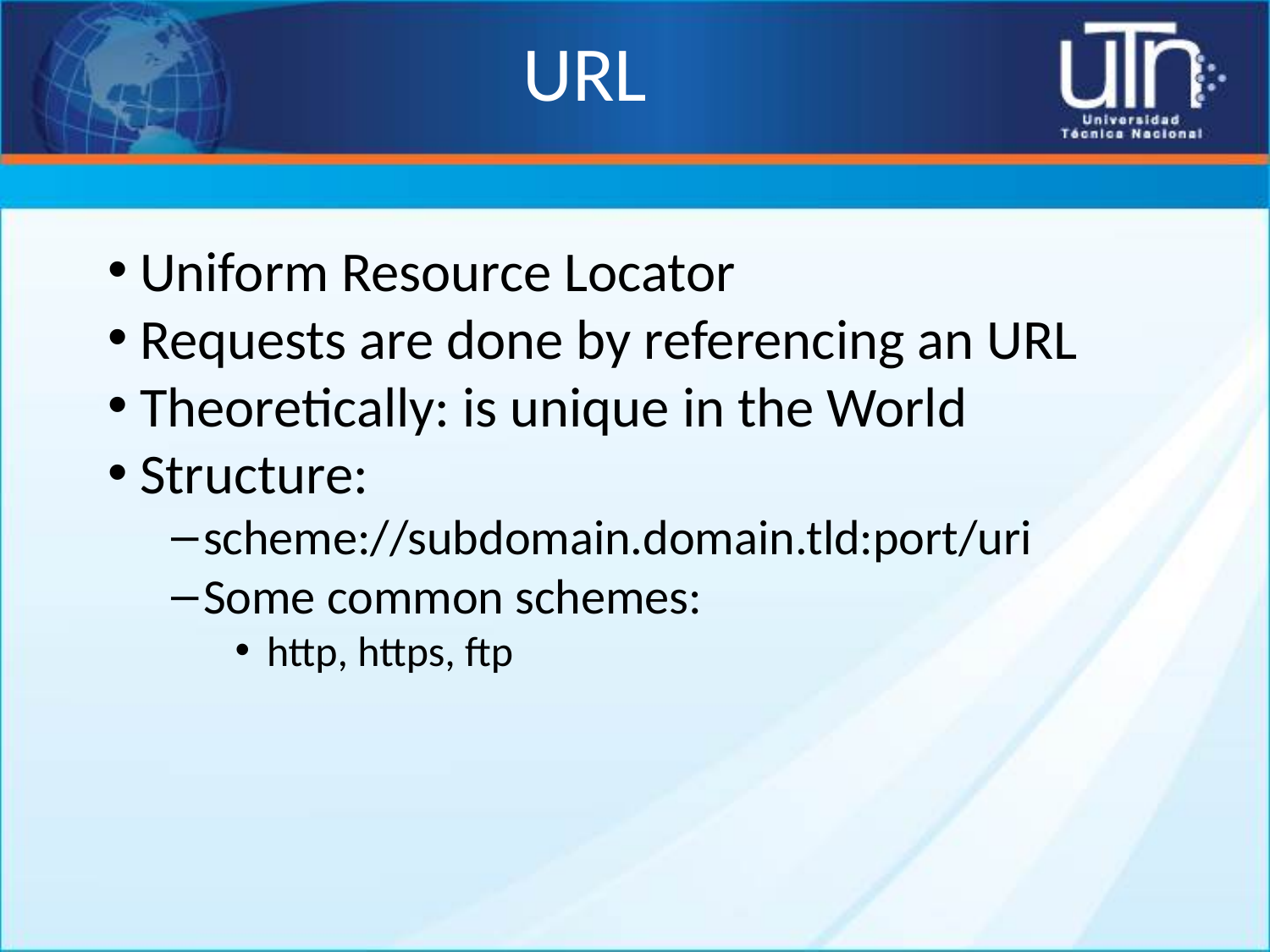

# URL
Uniform Resource Locator
Requests are done by referencing an URL
Theoretically: is unique in the World
Structure:
scheme://subdomain.domain.tld:port/uri
Some common schemes:
http, https, ftp